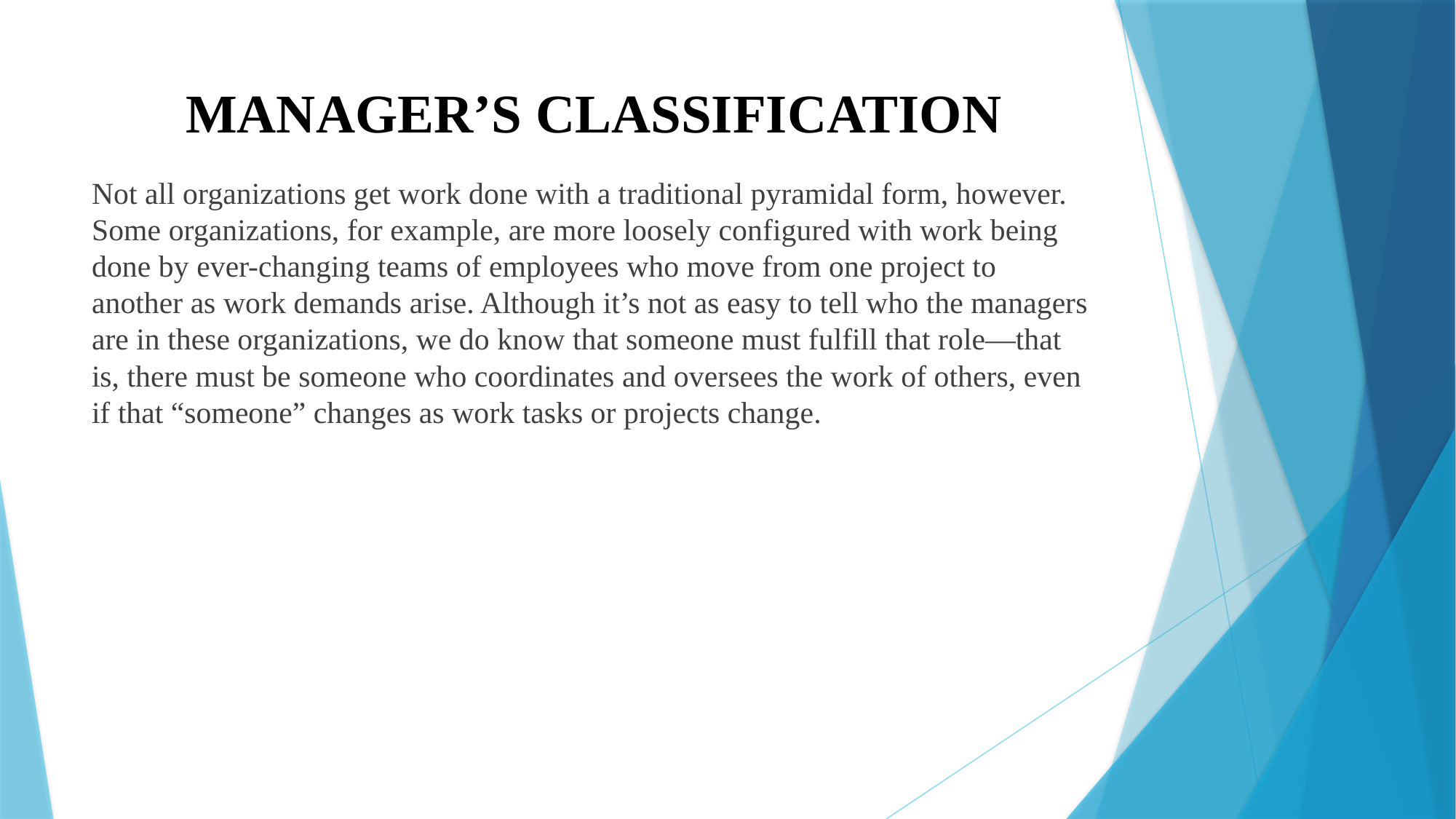

# MANAGER’S CLASSIFICATION
Not all organizations get work done with a traditional pyramidal form, however. Some organizations, for example, are more loosely configured with work being done by ever-changing teams of employees who move from one project to another as work demands arise. Although it’s not as easy to tell who the managers are in these organizations, we do know that someone must fulfill that role—that is, there must be someone who coordinates and oversees the work of others, even if that “someone” changes as work tasks or projects change.